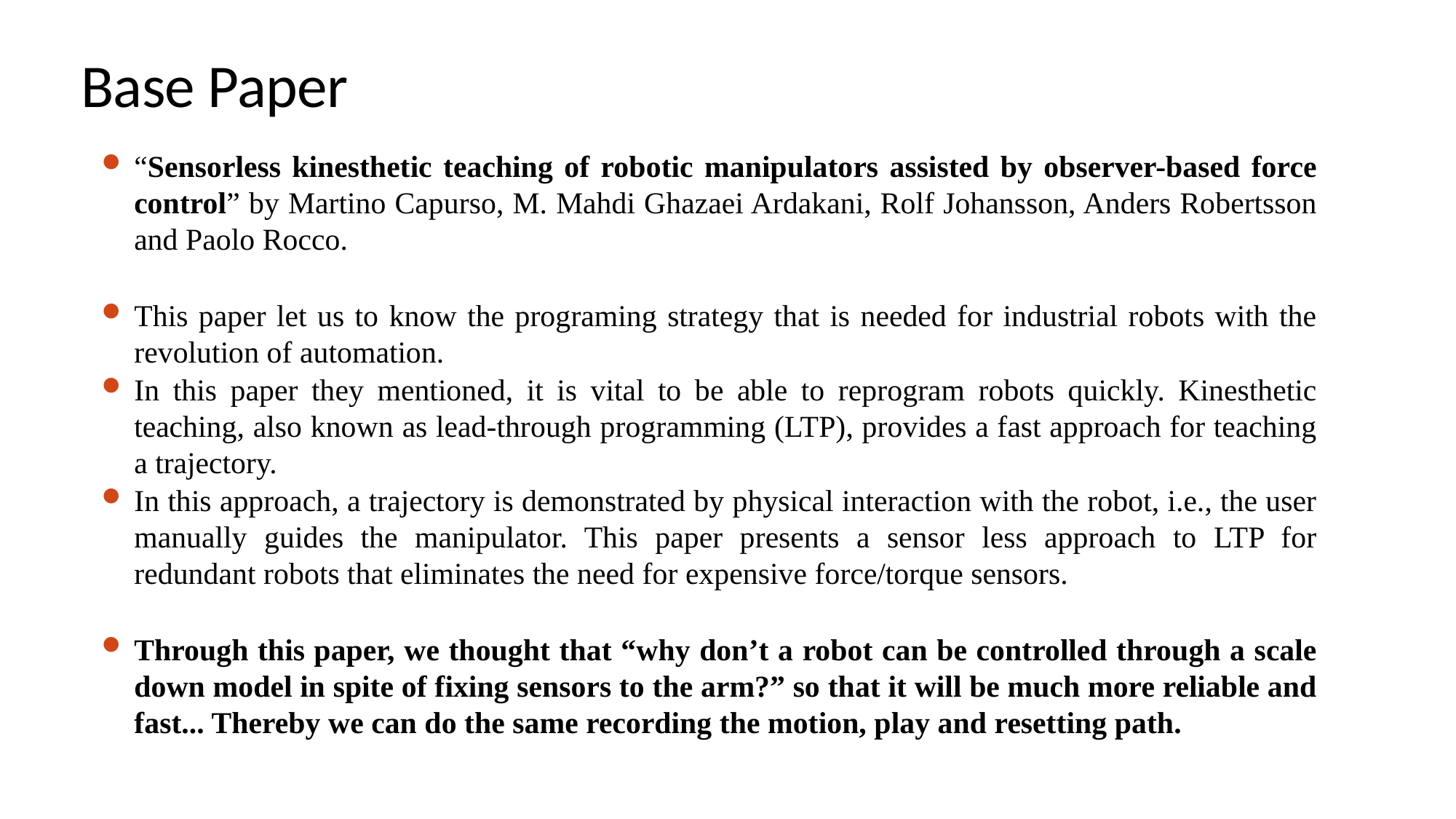

# Base Paper
“Sensorless kinesthetic teaching of robotic manipulators assisted by observer-based force control” by Martino Capurso, M. Mahdi Ghazaei Ardakani, Rolf Johansson, Anders Robertsson and Paolo Rocco.

This paper let us to know the programing strategy that is needed for industrial robots with the revolution of automation.
In this paper they mentioned, it is vital to be able to reprogram robots quickly. Kinesthetic teaching, also known as lead-through programming (LTP), provides a fast approach for teaching a trajectory.
In this approach, a trajectory is demonstrated by physical interaction with the robot, i.e., the user manually guides the manipulator. This paper presents a sensor less approach to LTP for redundant robots that eliminates the need for expensive force/torque sensors.

Through this paper, we thought that “why don’t a robot can be controlled through a scale down model in spite of fixing sensors to the arm?” so that it will be much more reliable and fast... Thereby we can do the same recording the motion, play and resetting path.